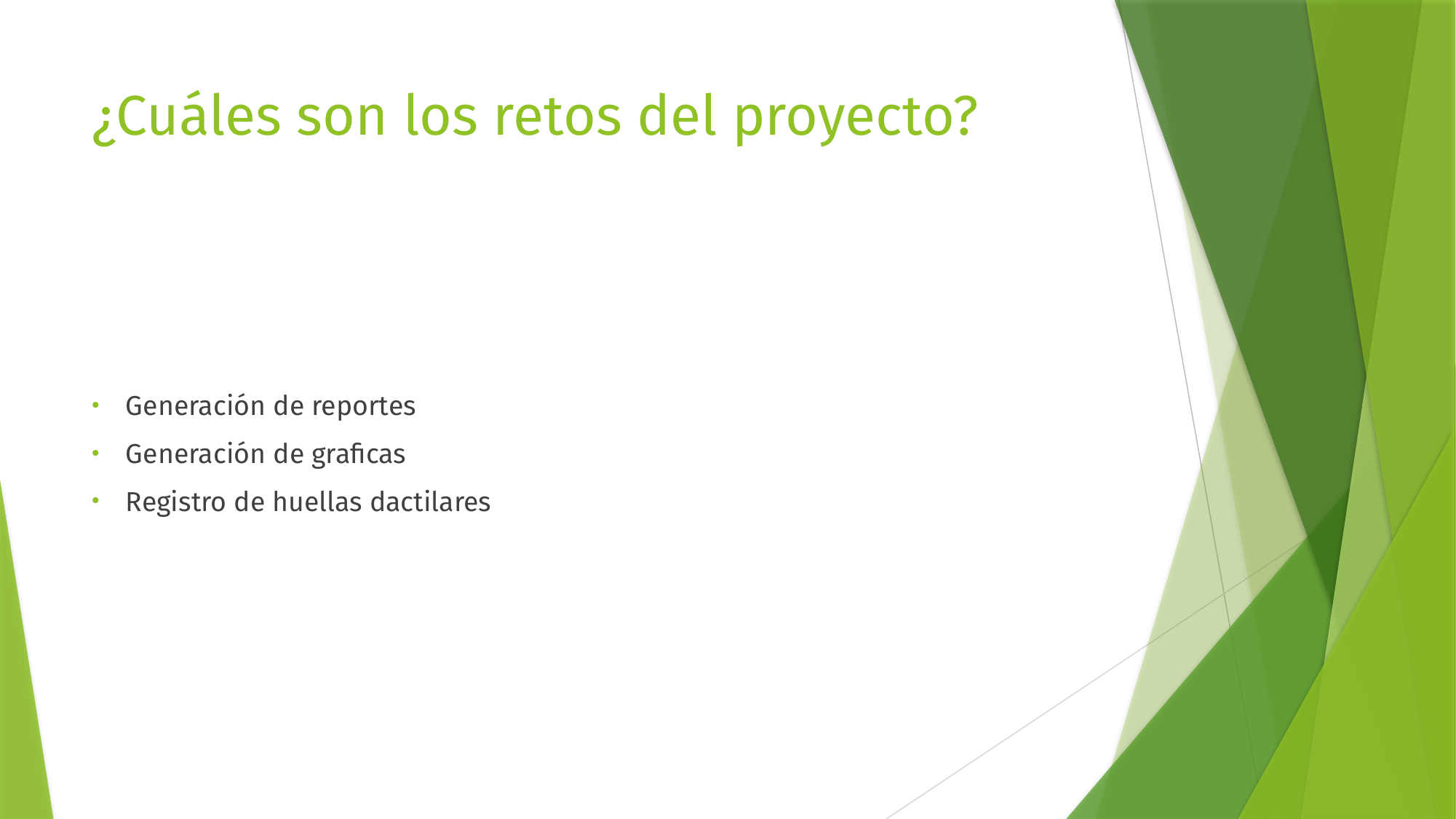

# ¿Cuáles son los retos del proyecto?

Generación de reportes
Generación de graficas
Registro de huellas dactilares